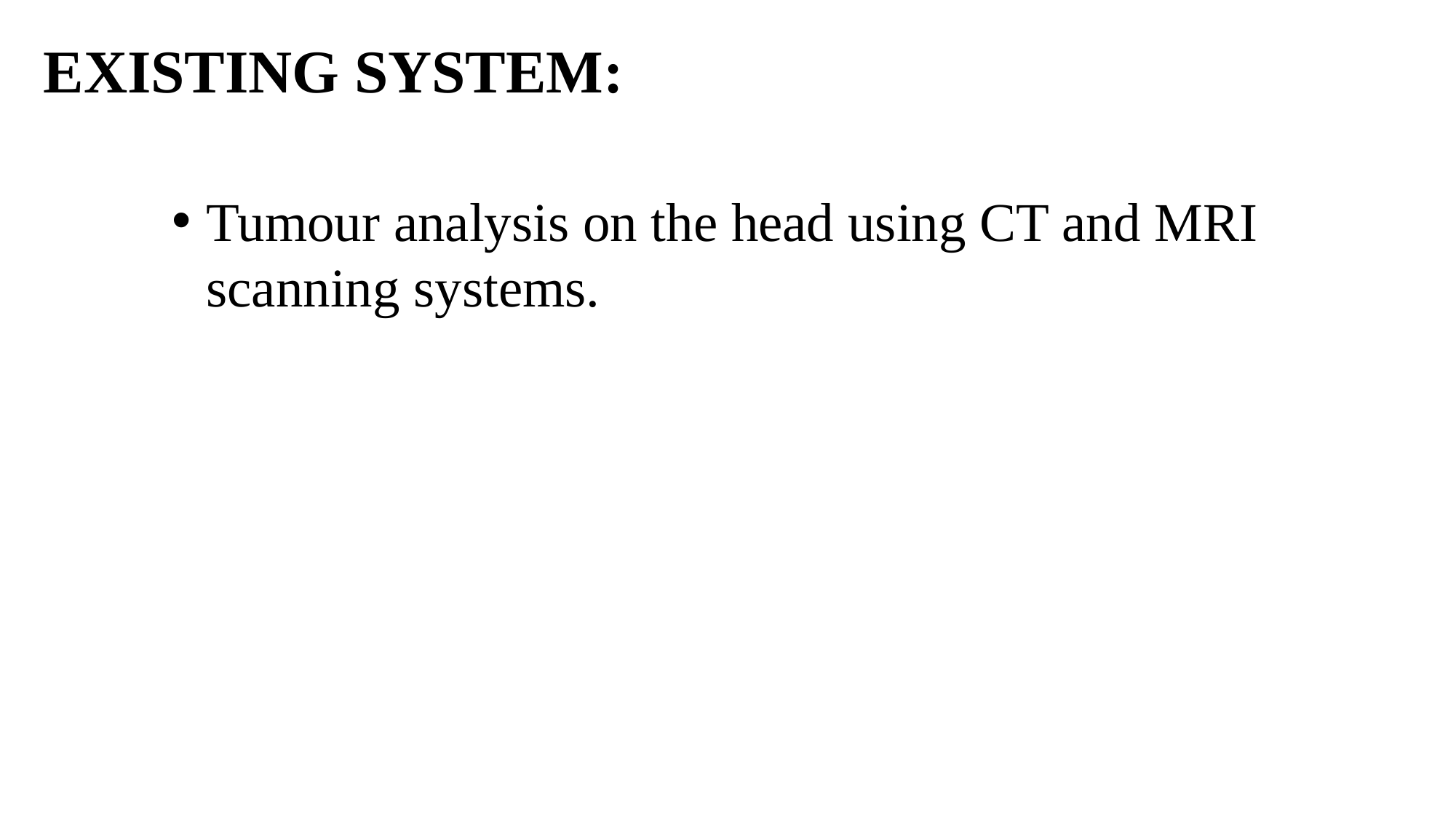

EXISTING SYSTEM:
Tumour analysis on the head using CT and MRI scanning systems.